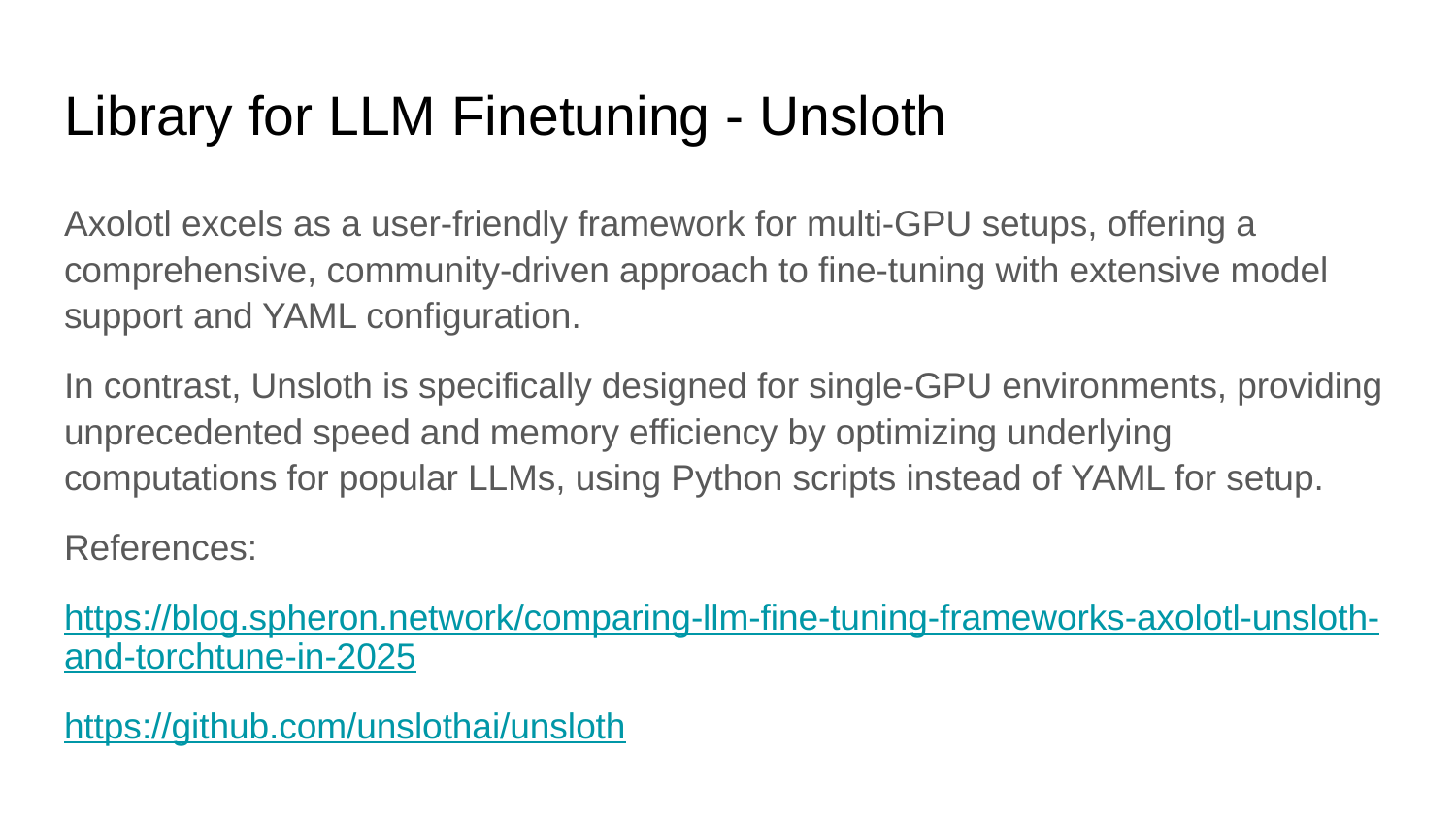

# Library for LLM Finetuning - Unsloth

Axolotl excels as a user-friendly framework for multi-GPU setups, offering a comprehensive, community-driven approach to fine-tuning with extensive model support and YAML configuration.
In contrast, Unsloth is specifically designed for single-GPU environments, providing unprecedented speed and memory efficiency by optimizing underlying computations for popular LLMs, using Python scripts instead of YAML for setup.
References:
https://blog.spheron.network/comparing-llm-fine-tuning-frameworks-axolotl-unsloth-and-torchtune-in-2025
https://github.com/unslothai/unsloth